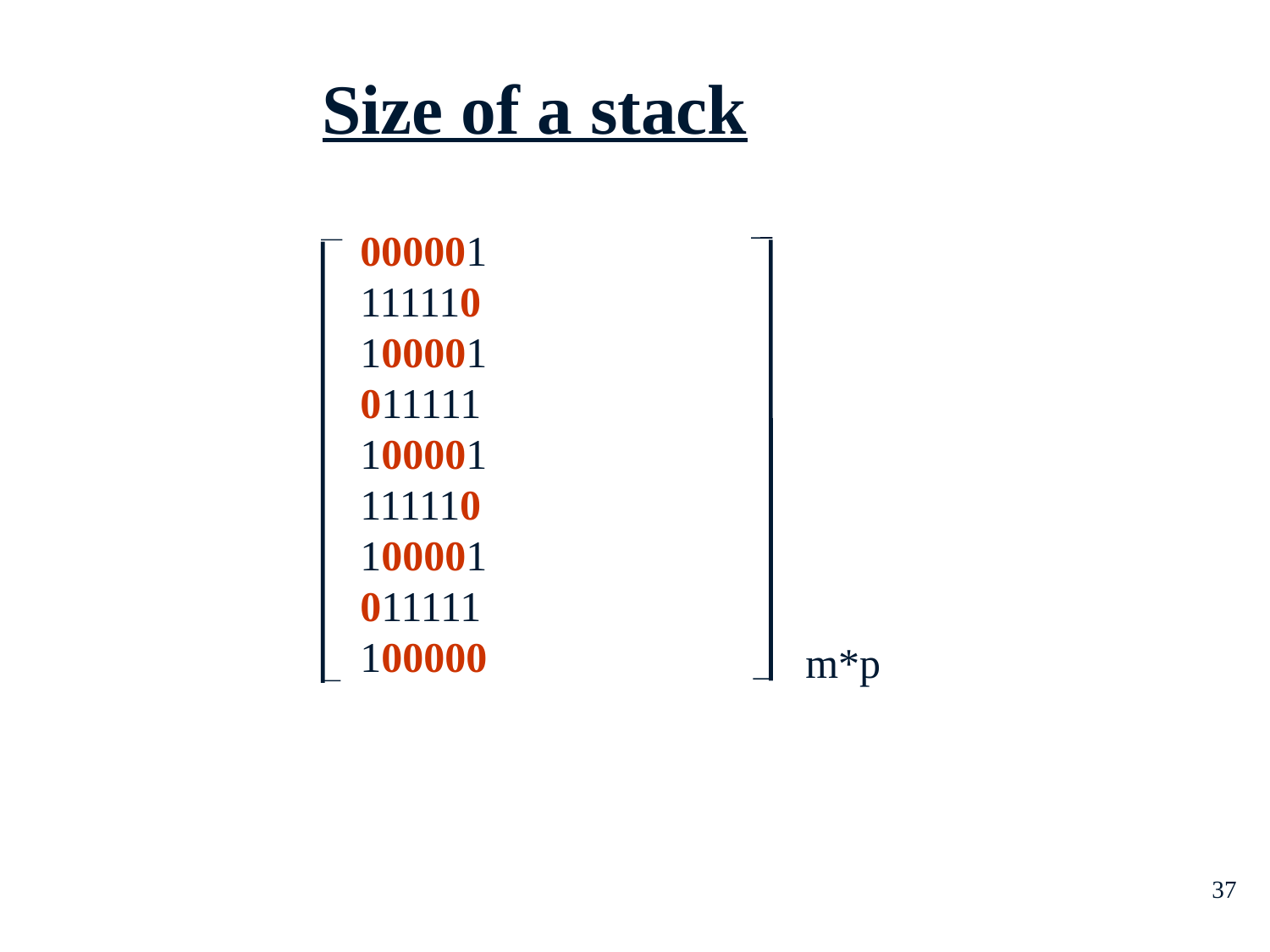

Size of a stack
000001
111110
100001
011111
100001
111110
100001
011111
100000

m*p

37